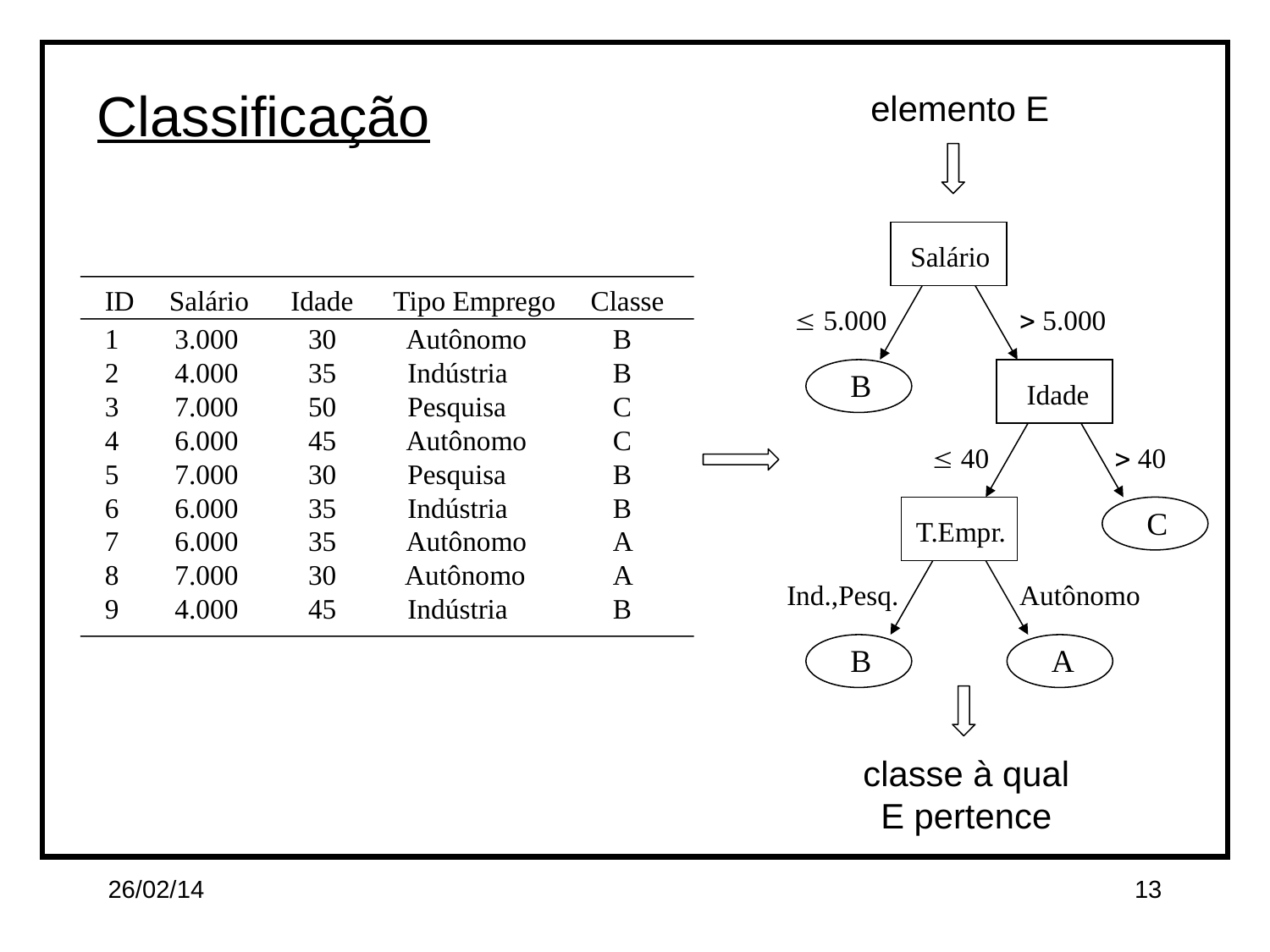

Classificação
elemento E

 Salário

ID     Salário      Idade	     Tipo Emprego     Classe

1        3.000          30	       Autônomo	B
2        4.000          35	       Indústria	B
3        7.000          50	       Pesquisa	C
4        6.000          45	       Autônomo	C
5        7.000          30	       Pesquisa	B
6        6.000          35	       Indústria	B
7        6.000          35	       Autônomo	A
8        7.000          30          Autônomo	A
9        4.000          45	       Indústria	B

≤ 5.000
> 5.000

B

 Idade

≤ 40
> 40

C
T.Empr.

Ind.,Pesq.
Autônomo

B

A

classe à qual
E pertence
26/02/14
13